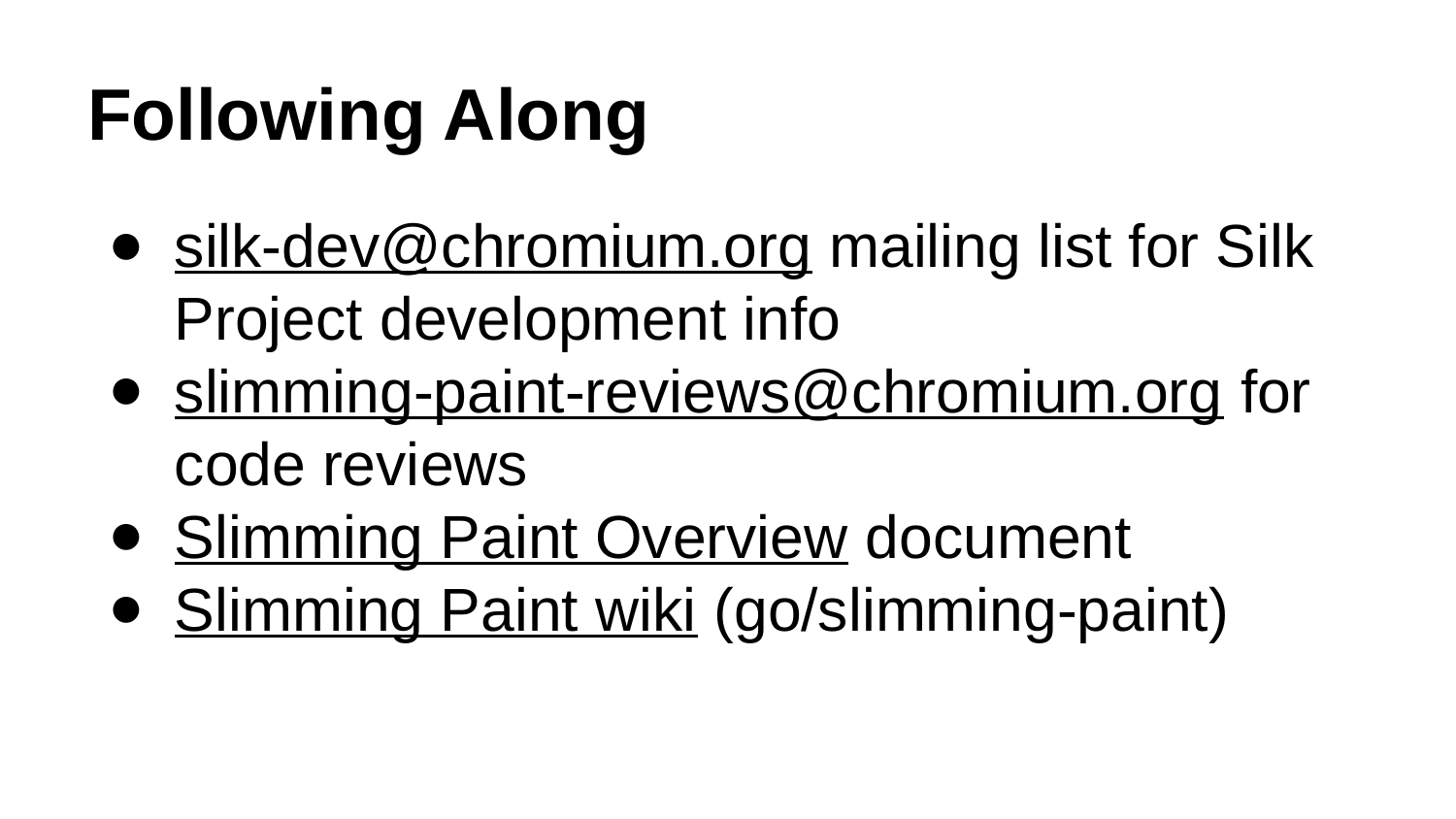

# Following Along
silk-dev@chromium.org mailing list for Silk Project development info
slimming-paint-reviews@chromium.org for code reviews
Slimming Paint Overview document
Slimming Paint wiki (go/slimming-paint)